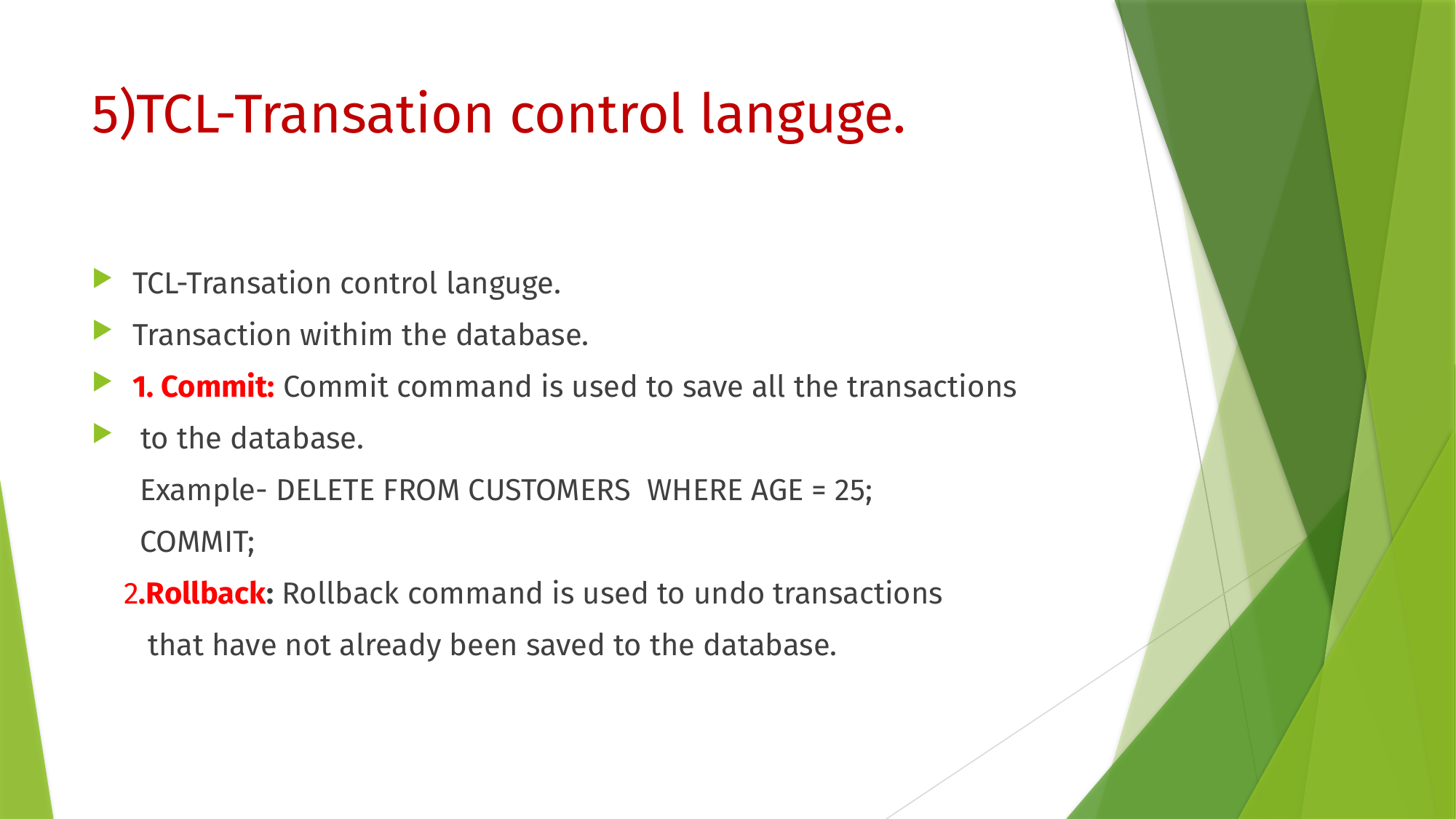

# 5)TCL-Transation control languge.
TCL-Transation control languge.
Transaction withim the database.
1. Commit: Commit command is used to save all the transactions
 to the database.
      Example- DELETE FROM CUSTOMERS  WHERE AGE = 25;
      COMMIT;
    2.Rollback: Rollback command is used to undo transactions
       that have not already been saved to the database.